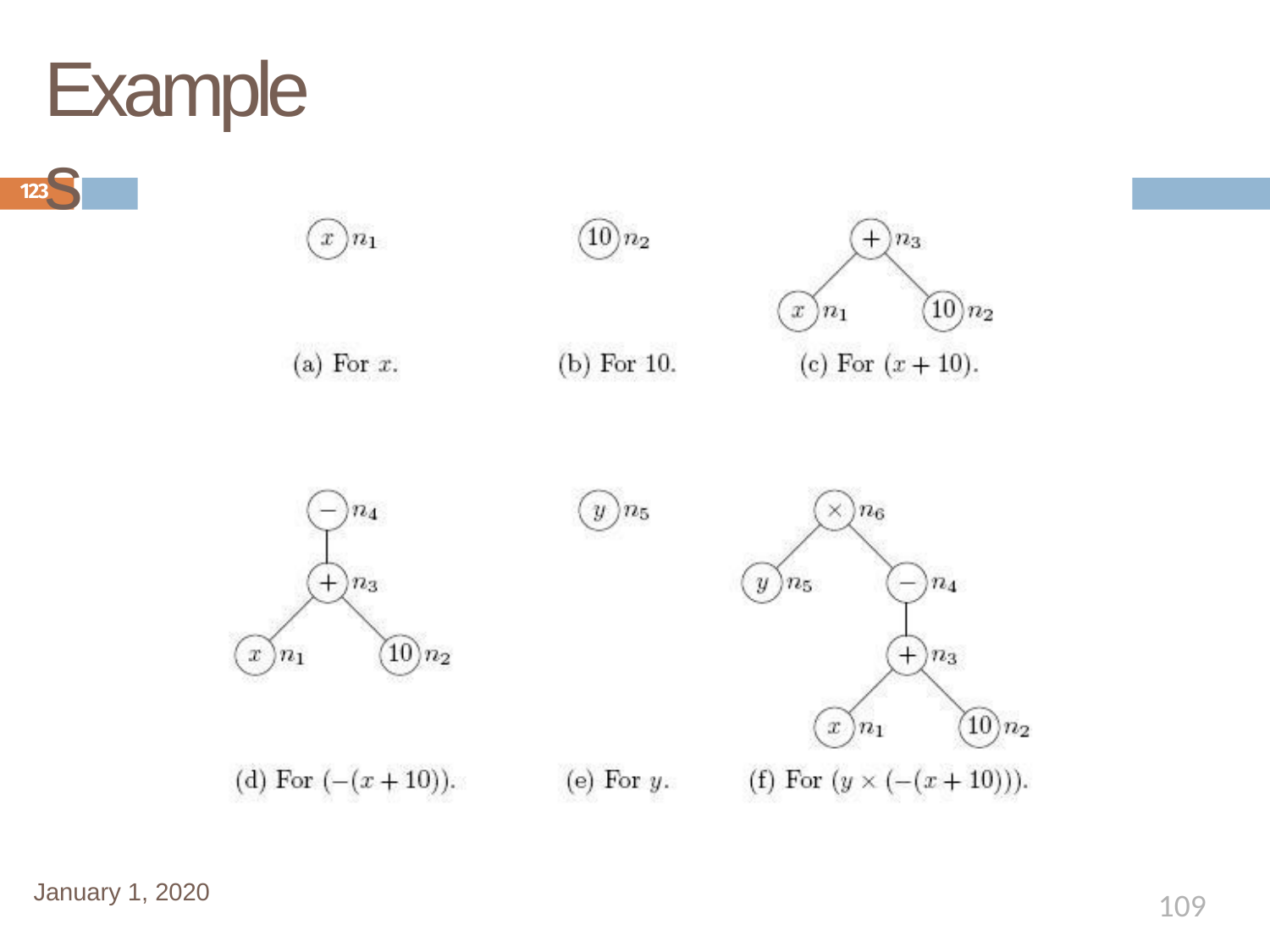

# Examples

123
January 1, 2020
109